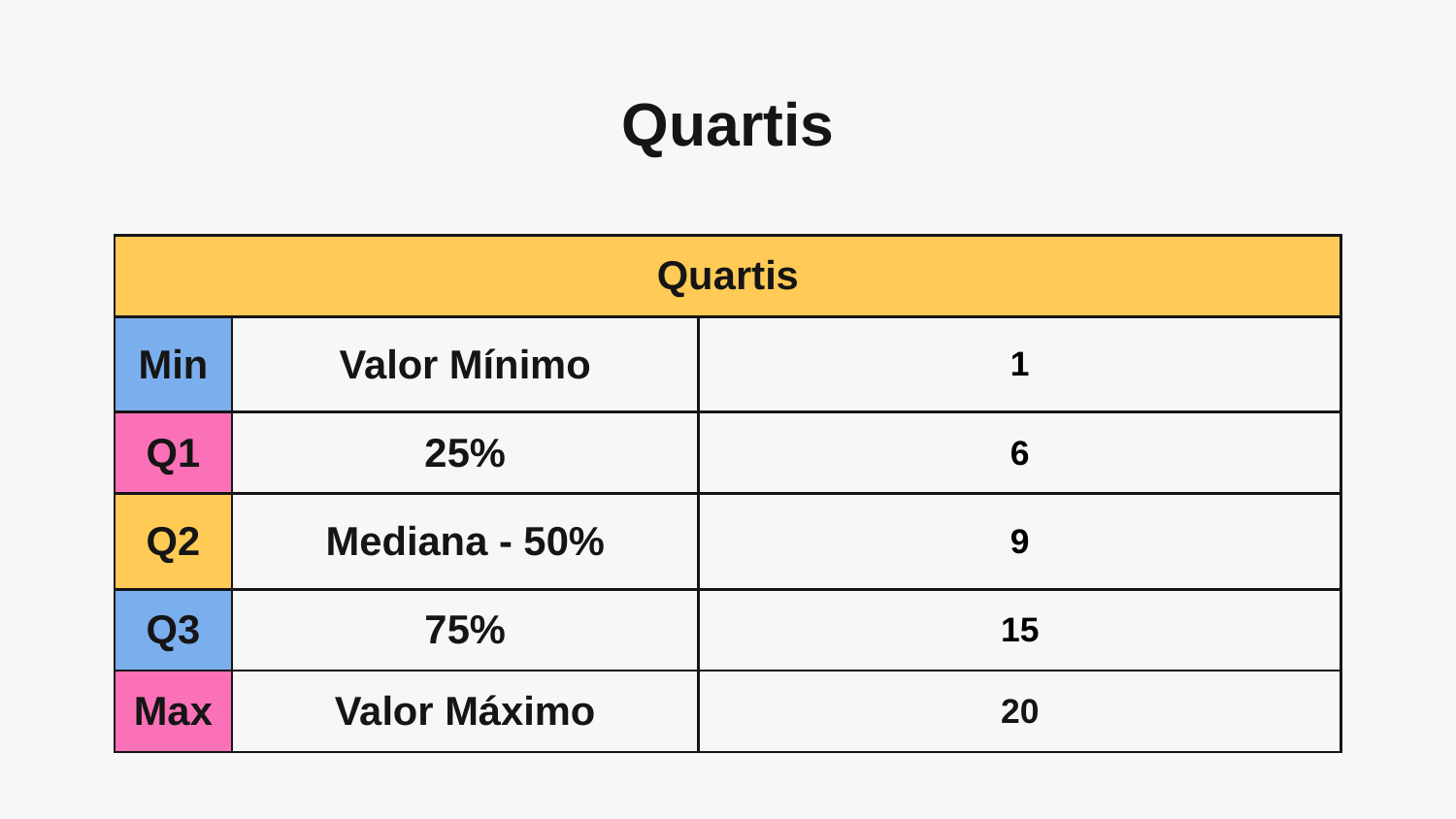

# Quartis
| Quartis |  |  |
| --- | --- | --- |
| Min | Valor Mínimo | 1 |
| Q1 | 25% | 6 |
| Q2 | Mediana - 50% | 9 |
| Q3 | 75% | 15 |
| Max | Valor Máximo | 20 |